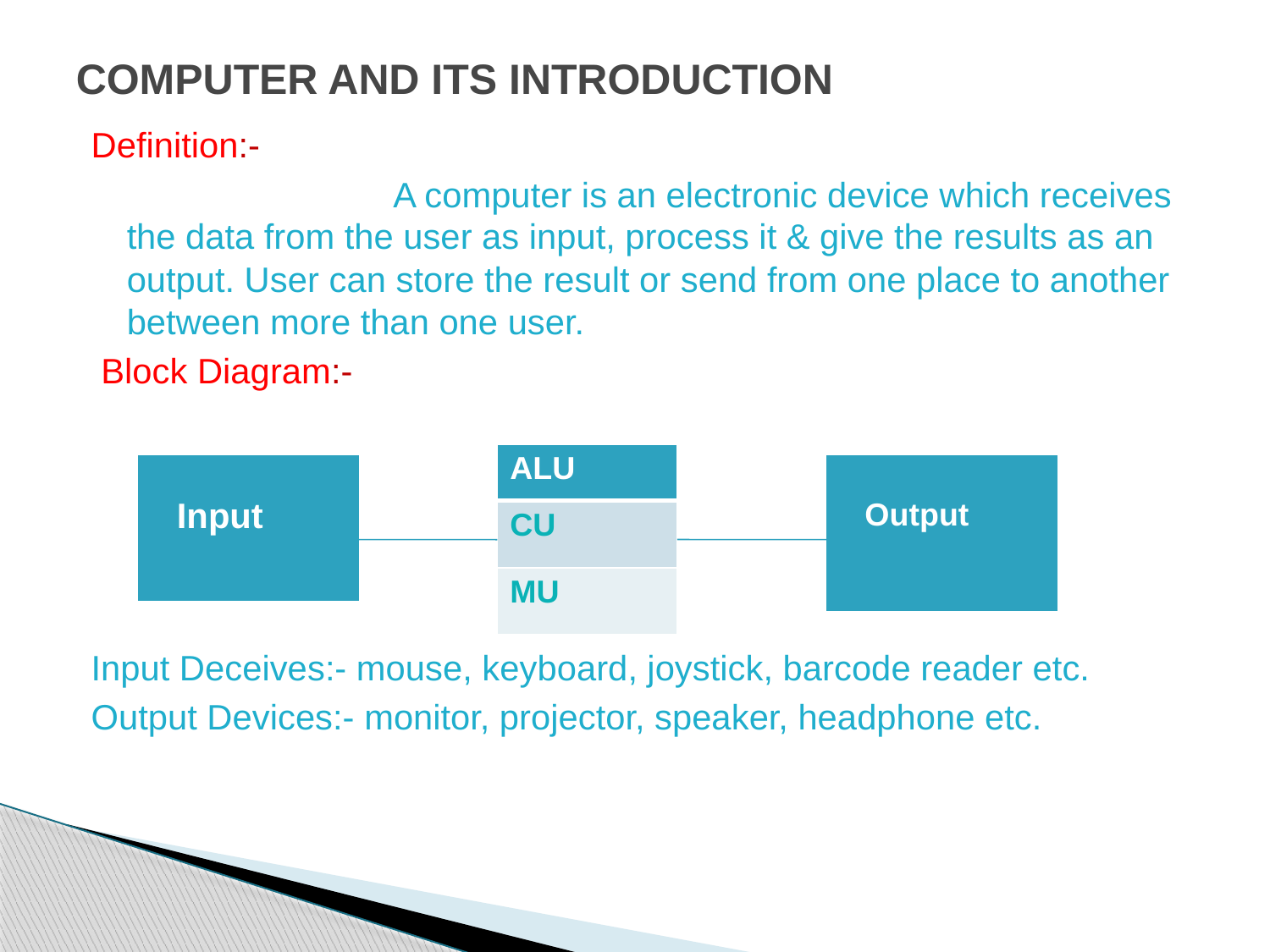

# COMPUTER AND ITS INTRODUCTION
Definition:-
                               A computer is an electronic device which receives the data from the user as input, process it & give the results as an output. User can store the result or send from one place to another between more than one user.
 Block Diagram:-

Input Deceives:- mouse, keyboard, joystick, barcode reader etc.
Output Devices:- monitor, projector, speaker, headphone etc.
| ALU |
| --- |
| CU |
| MU |
| Input |
| --- |
| Output |
| --- |